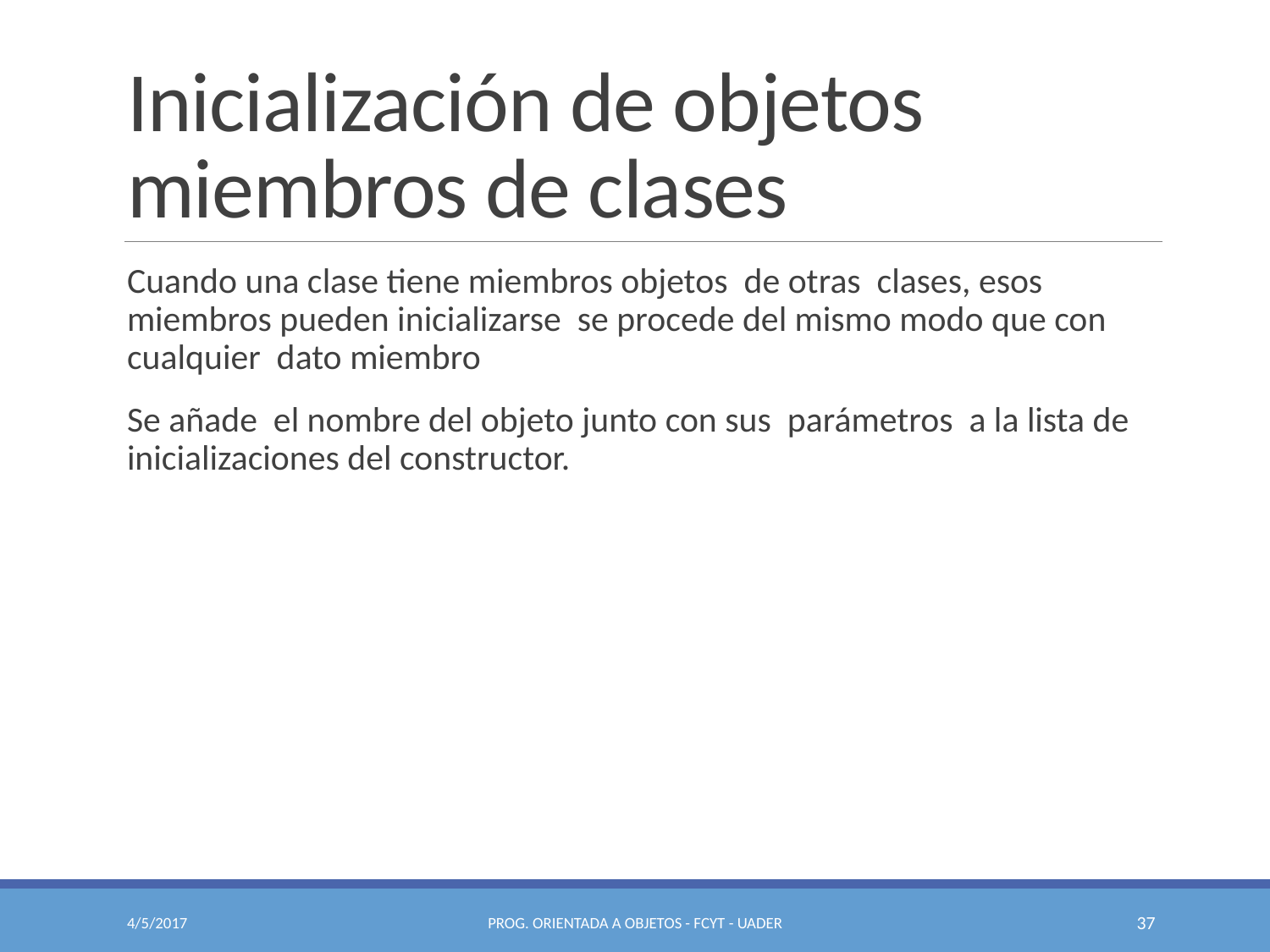

# Inicialización de objetos miembros de clases
Cuando una clase tiene miembros objetos  de otras  clases, esos miembros pueden inicializarse  se procede del mismo modo que con cualquier  dato miembro
Se añade  el nombre del objeto junto con sus  parámetros  a la lista de inicializaciones del constructor.

4/5/2017
Prog. Orientada a Objetos - FCyT - UADER
37